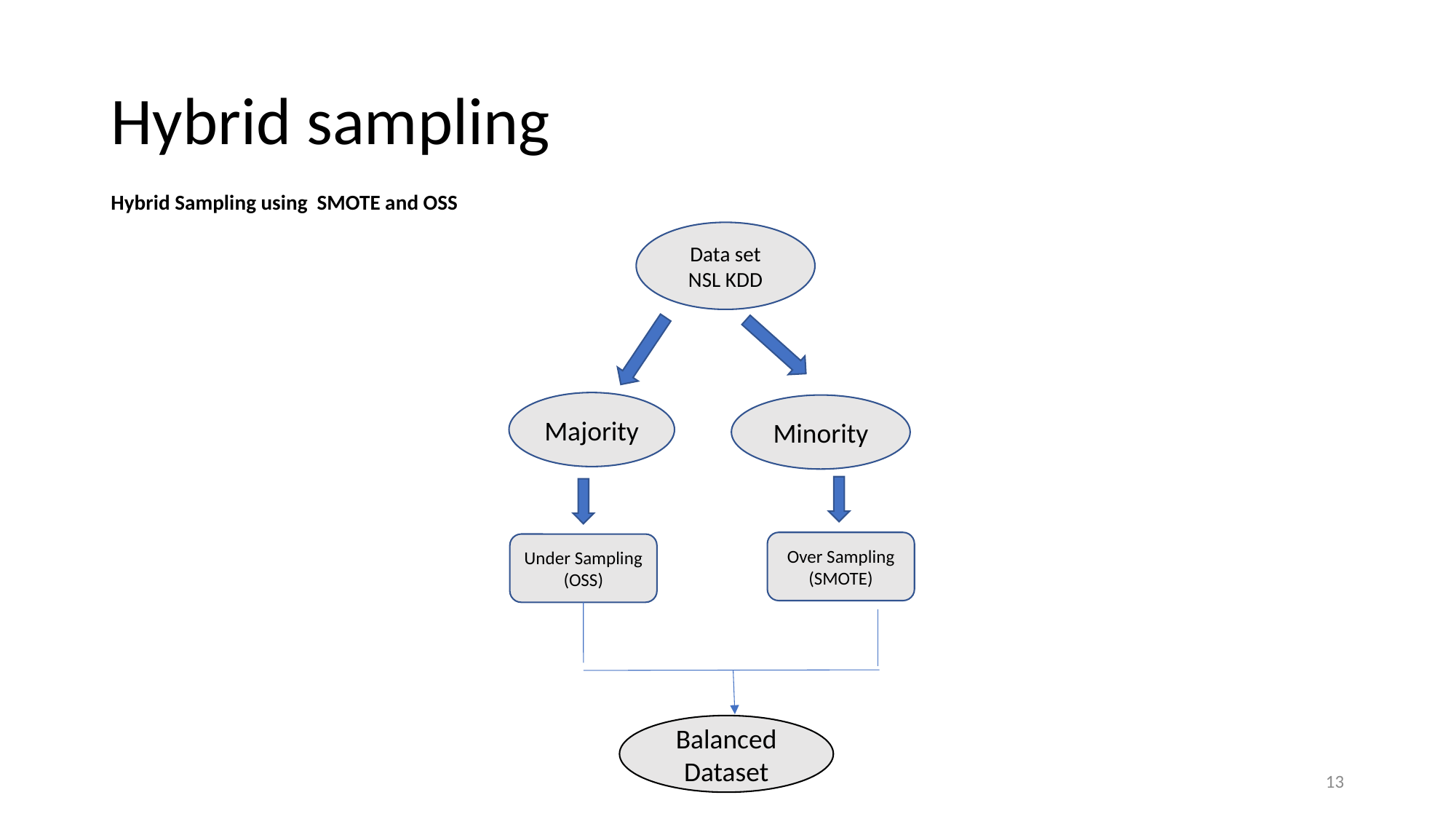

# Hybrid sampling
Hybrid Sampling using  SMOTE and OSS

Data set
NSL KDD

Majority
Minority

Over Sampling
(SMOTE)
Under Sampling
(OSS)
Balanced Dataset
13